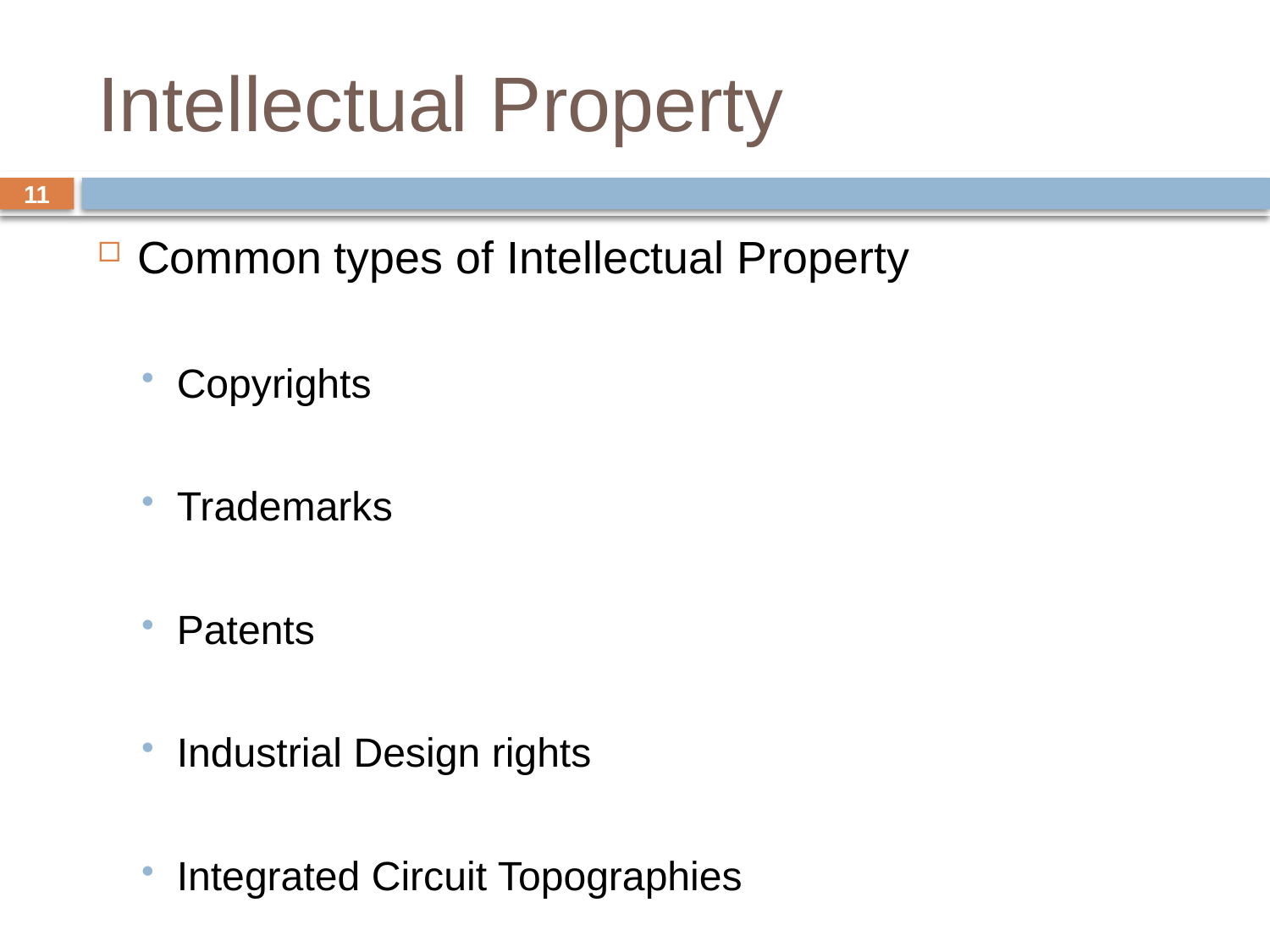

# Intellectual Property
11
Common types of Intellectual Property

Copyrights

Trademarks

Patents

Industrial Design rights

Integrated Circuit Topographies